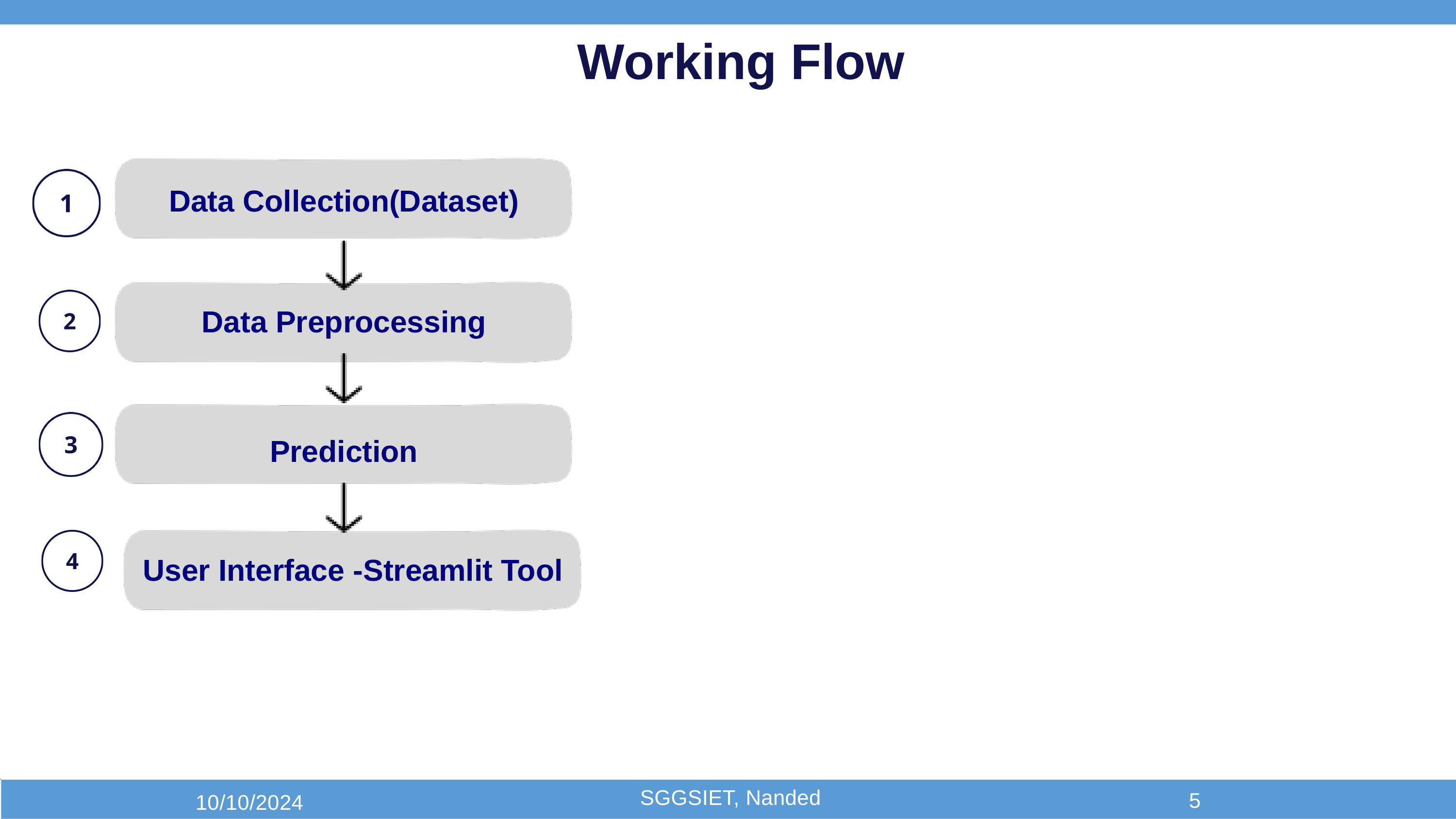

Working Flow

Data Collection(Dataset)

Data Preprocessing

Prediction

User Interface -Streamlit Tool

SGGSIET, Nanded
5
10/10/2024